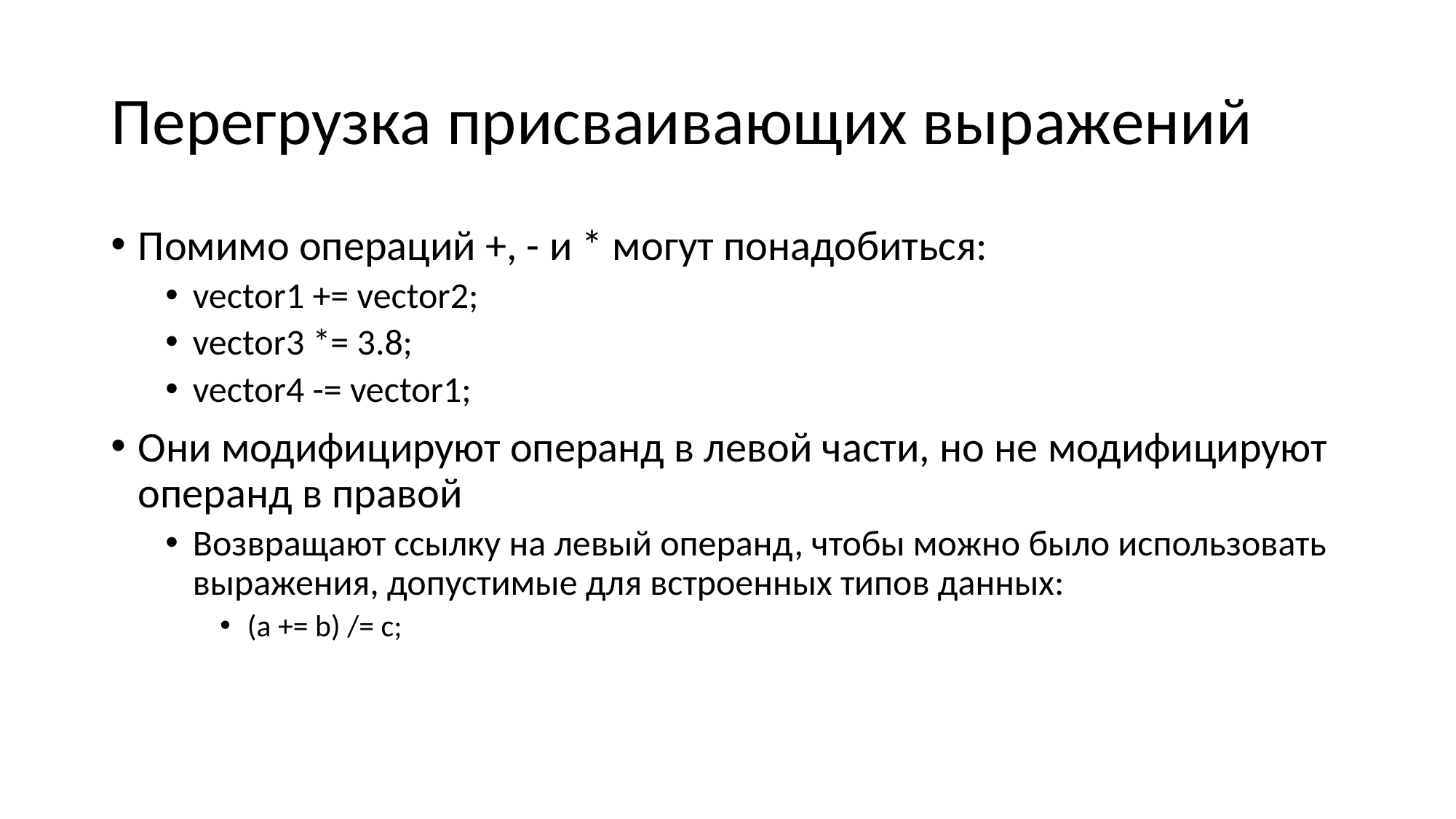

# Перегрузка присваивающих выражений
Помимо операций +, - и * могут понадобиться:
vector1 += vector2;
vector3 *= 3.8;
vector4 -= vector1;
Они модифицируют операнд в левой части, но не модифицируют операнд в правой
Возвращают ссылку на левый операнд, чтобы можно было использовать выражения, допустимые для встроенных типов данных:
(a += b) /= c;